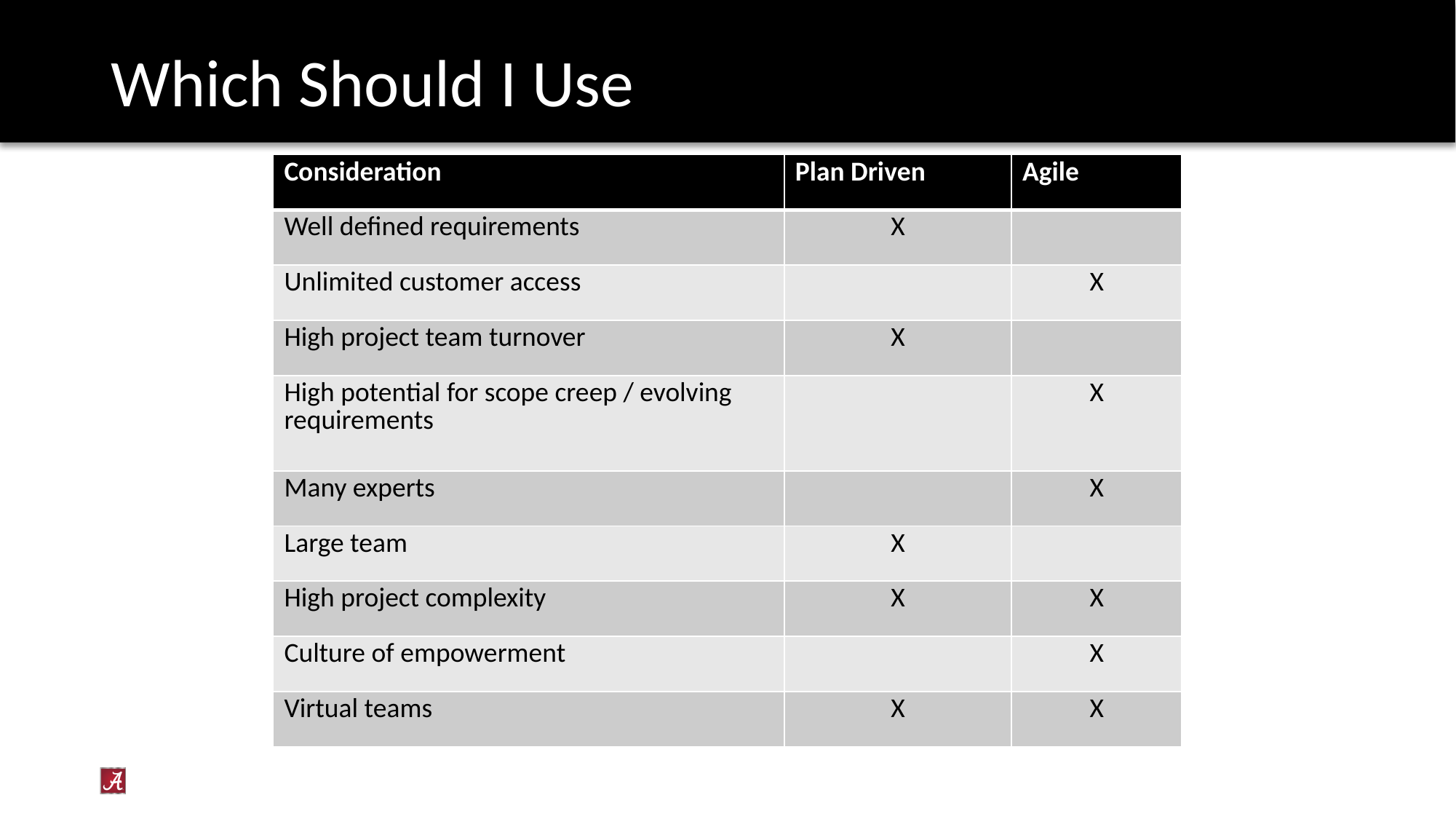

# Which Should I Use
| Consideration | Plan Driven | Agile |
| --- | --- | --- |
| Well defined requirements | X |  |
| Unlimited customer access |  | X |
| High project team turnover | X |  |
| High potential for scope creep / evolving requirements |  | X |
| Many experts |  | X |
| Large team | X |  |
| High project complexity | X | X |
| Culture of empowerment |  | X |
| Virtual teams | X | X |